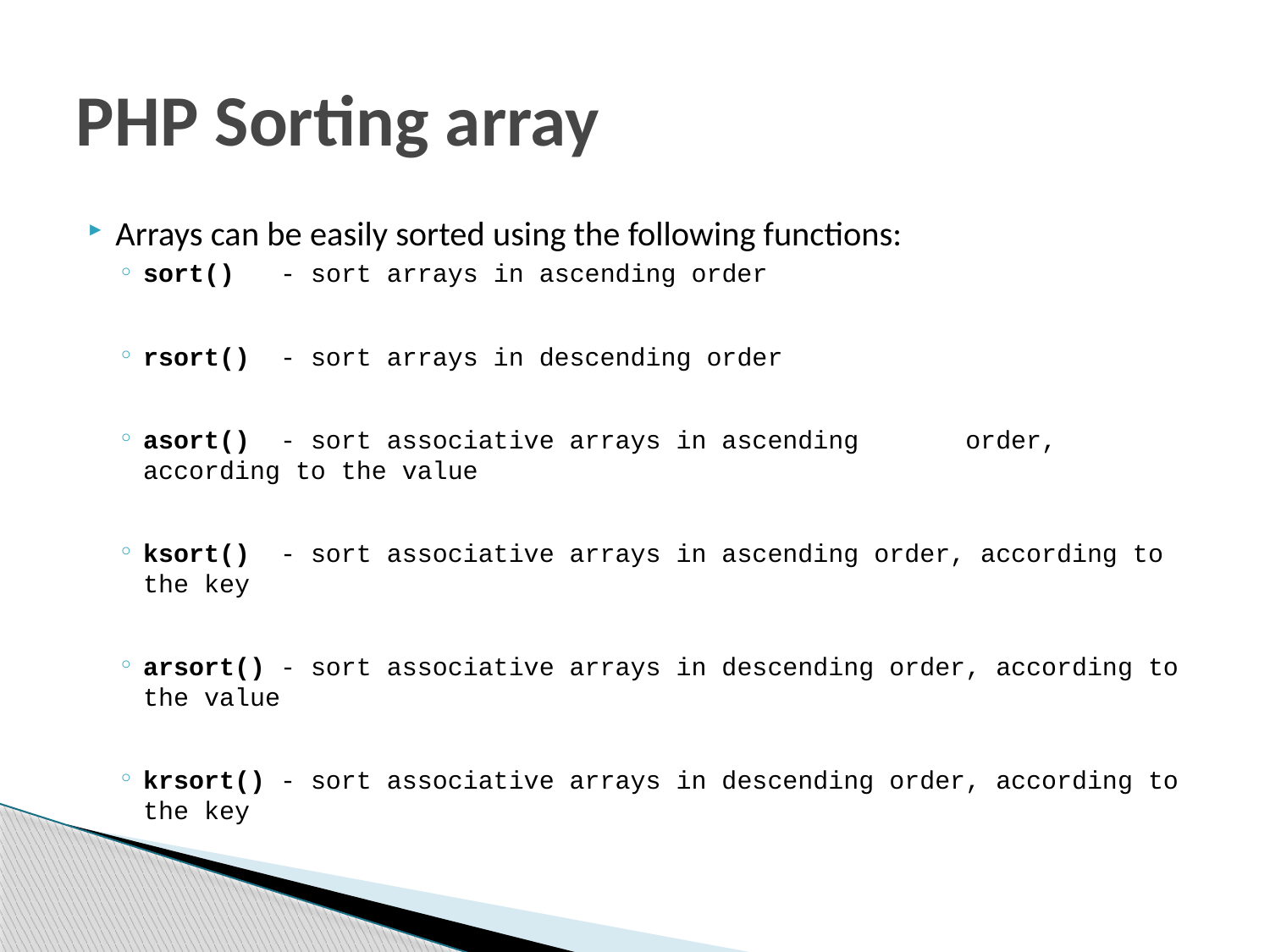

# PHP Sorting array
Arrays can be easily sorted using the following functions:
sort()   - sort arrays in ascending order

rsort()  - sort arrays in descending order

asort()  - sort associative arrays in ascending       order, according to the value

ksort()  - sort associative arrays in ascending order, according to the key

arsort() - sort associative arrays in descending order, according to the value

krsort() - sort associative arrays in descending order, according to the key